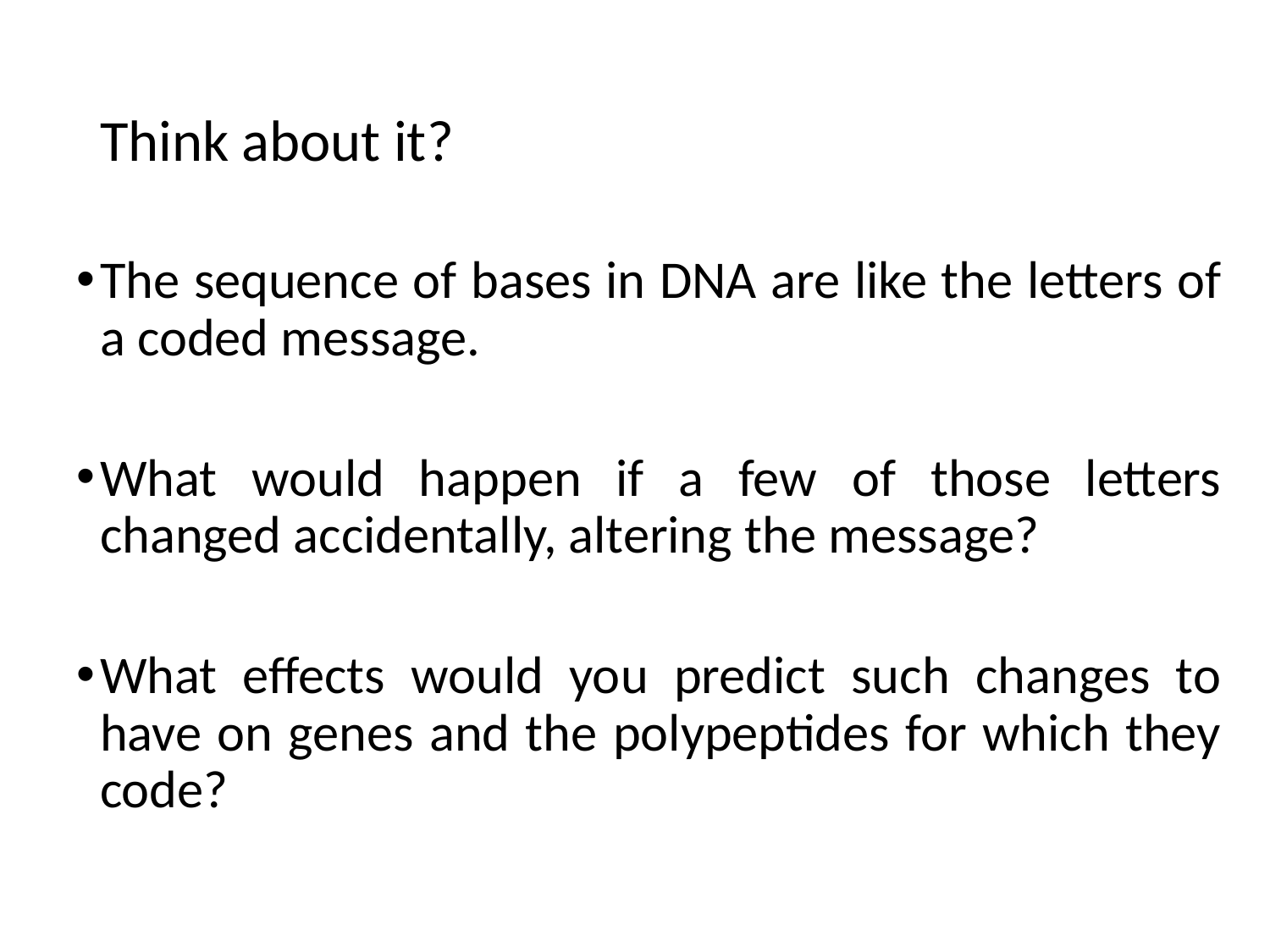

# Think about it?
The sequence of bases in DNA are like the letters of a coded message.

What would happen if a few of those letters changed accidentally, altering the message?

What effects would you predict such changes to have on genes and the polypeptides for which they code?